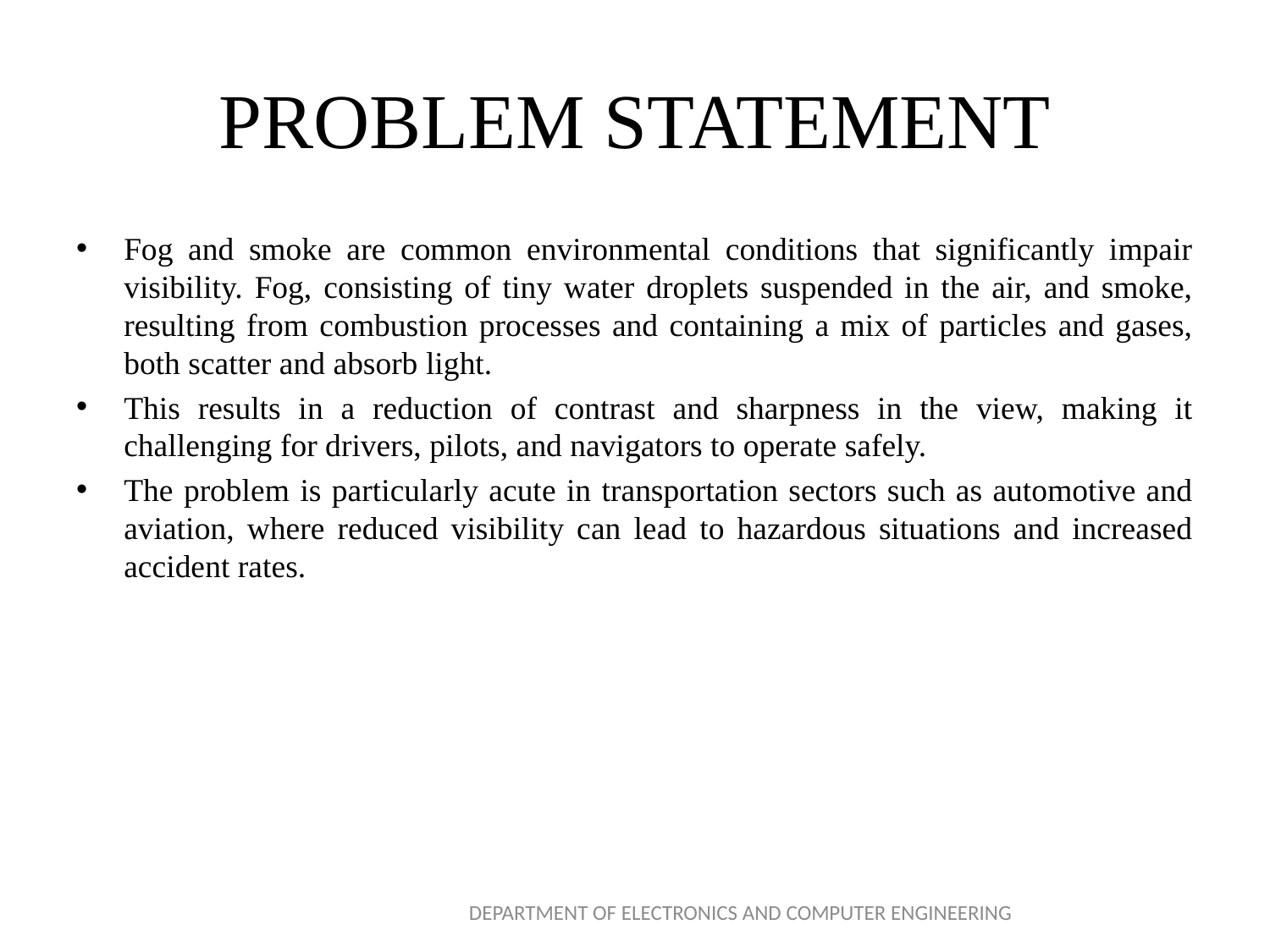

# PROBLEM STATEMENT
Fog and smoke are common environmental conditions that significantly impair visibility. Fog, consisting of tiny water droplets suspended in the air, and smoke, resulting from combustion processes and containing a mix of particles and gases, both scatter and absorb light.
This results in a reduction of contrast and sharpness in the view, making it challenging for drivers, pilots, and navigators to operate safely.
The problem is particularly acute in transportation sectors such as automotive and aviation, where reduced visibility can lead to hazardous situations and increased accident rates.
DEPARTMENT OF ELECTRONICS AND COMPUTER ENGINEERING